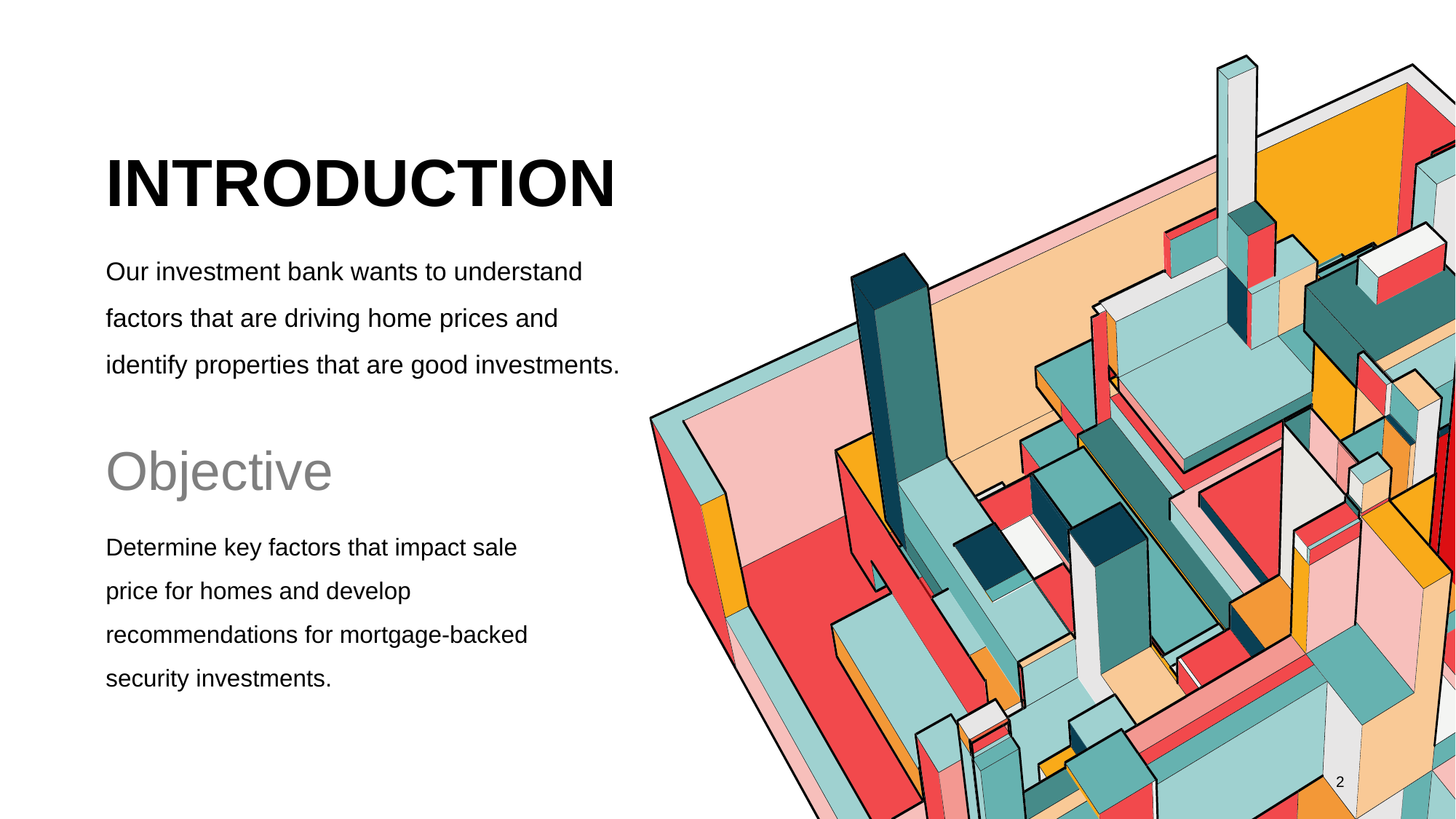

# INTRODUCTION
Our investment bank wants to understand factors that are driving home prices and identify properties that are good investments.

Objective
Determine key factors that impact sale price for homes and develop recommendations for mortgage-backed security investments.
2